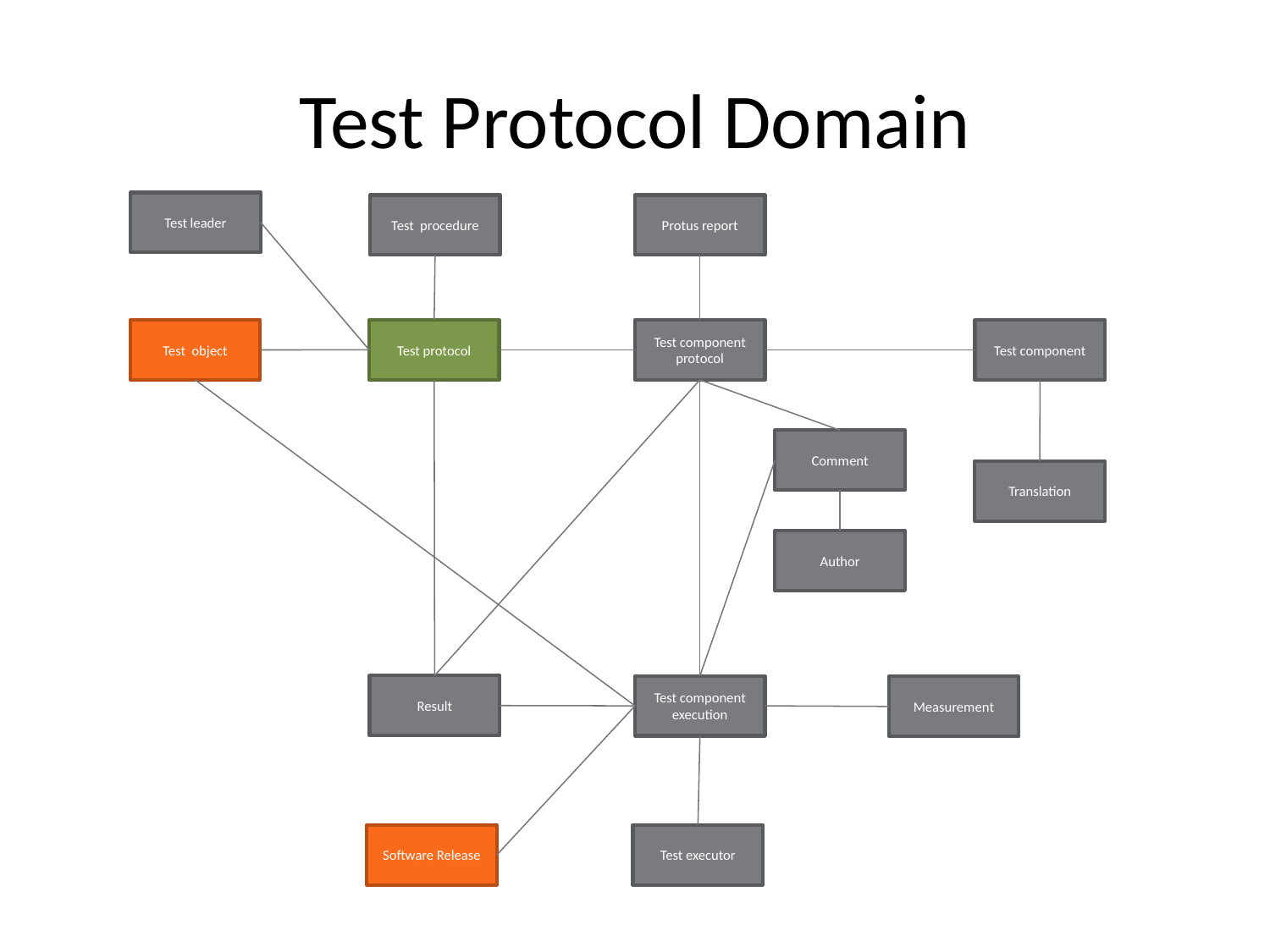

# Test Protocol Domain
Test leader
Test  procedure
Protus report
Test  object
Test protocol
Test component protocol
Test component
Comment
Translation
Author
Result
Test component execution
Measurement
Software Release
Test executor